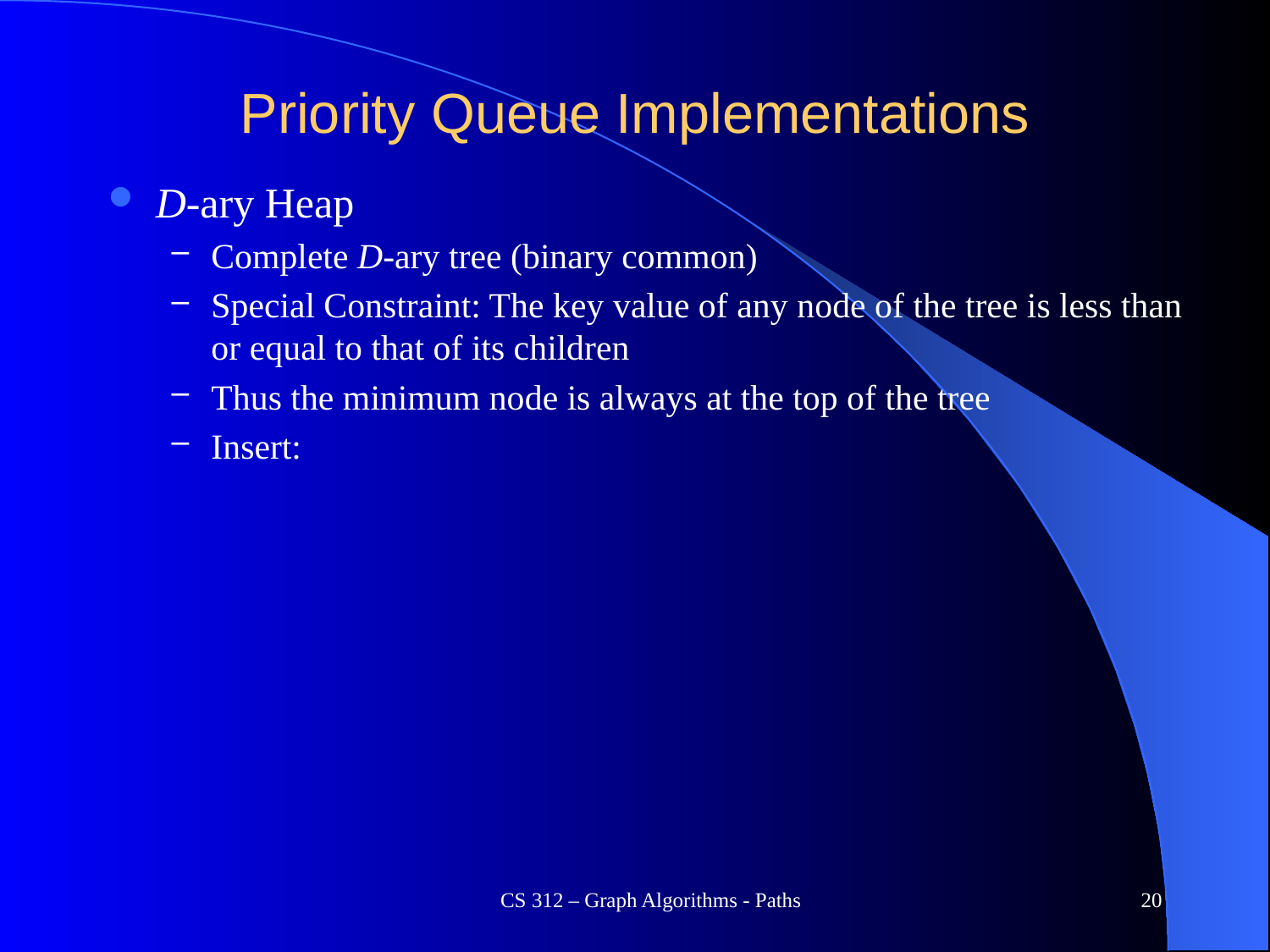

# Priority Queue Implementations
D-ary Heap
Complete D-ary tree (binary common)
Special Constraint: The key value of any node of the tree is less than or equal to that of its children
Thus the minimum node is always at the top of the tree
Insert:
CS 312 – Graph Algorithms - Paths
20